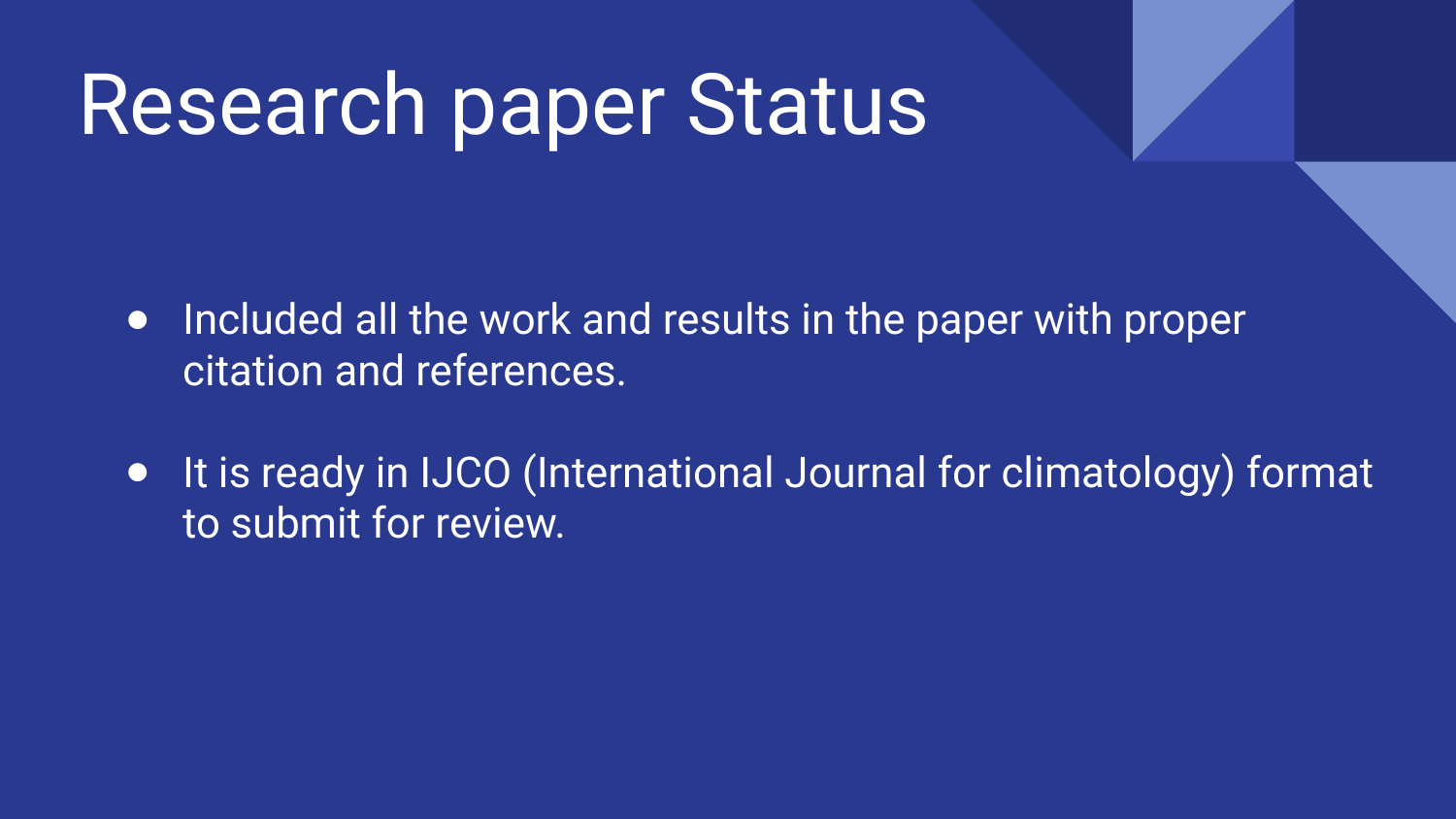

# Research paper Status

Included all the work and results in the paper with proper citation and references.

It is ready in IJCO (International Journal for climatology) format to submit for review.